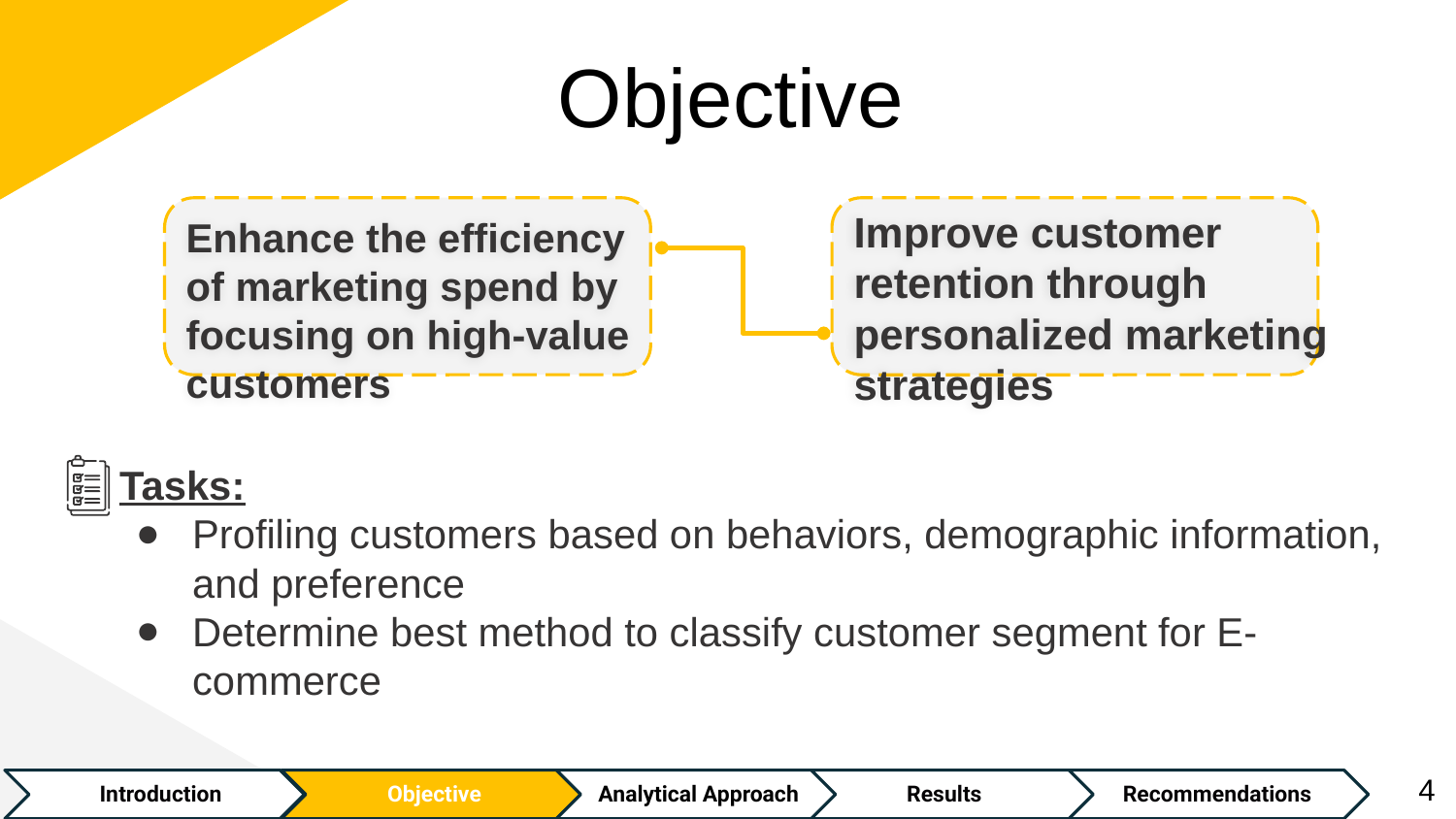

# Objective
Improve customer retention through personalized marketing strategies

Enhance the efficiency of marketing spend by focusing on high-value customers

Tasks:
Profiling customers based on behaviors, demographic information, and preference
Determine best method to classify customer segment for E-commerce

4
Recommendations
Introduction
Objective
Analytical Approach
Results